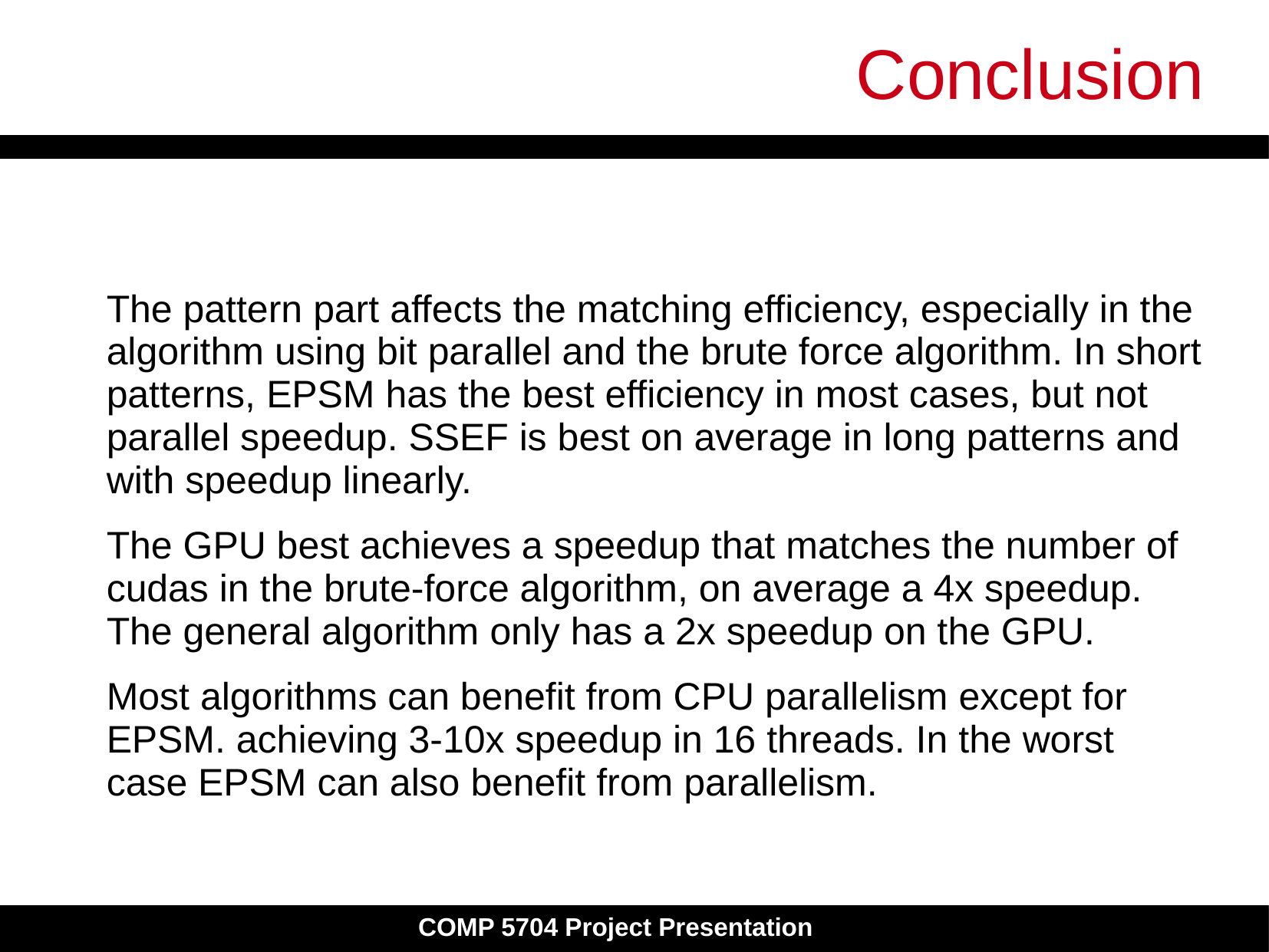

# Conclusion
	The pattern part affects the matching efficiency, especially in the algorithm using bit parallel and the brute force algorithm. In short patterns, EPSM has the best efficiency in most cases, but not parallel speedup. SSEF is best on average in long patterns and with speedup linearly.
	The GPU best achieves a speedup that matches the number of cudas in the brute-force algorithm, on average a 4x speedup. The general algorithm only has a 2x speedup on the GPU.
	Most algorithms can benefit from CPU parallelism except for EPSM. achieving 3-10x speedup in 16 threads. In the worst case EPSM can also benefit from parallelism.